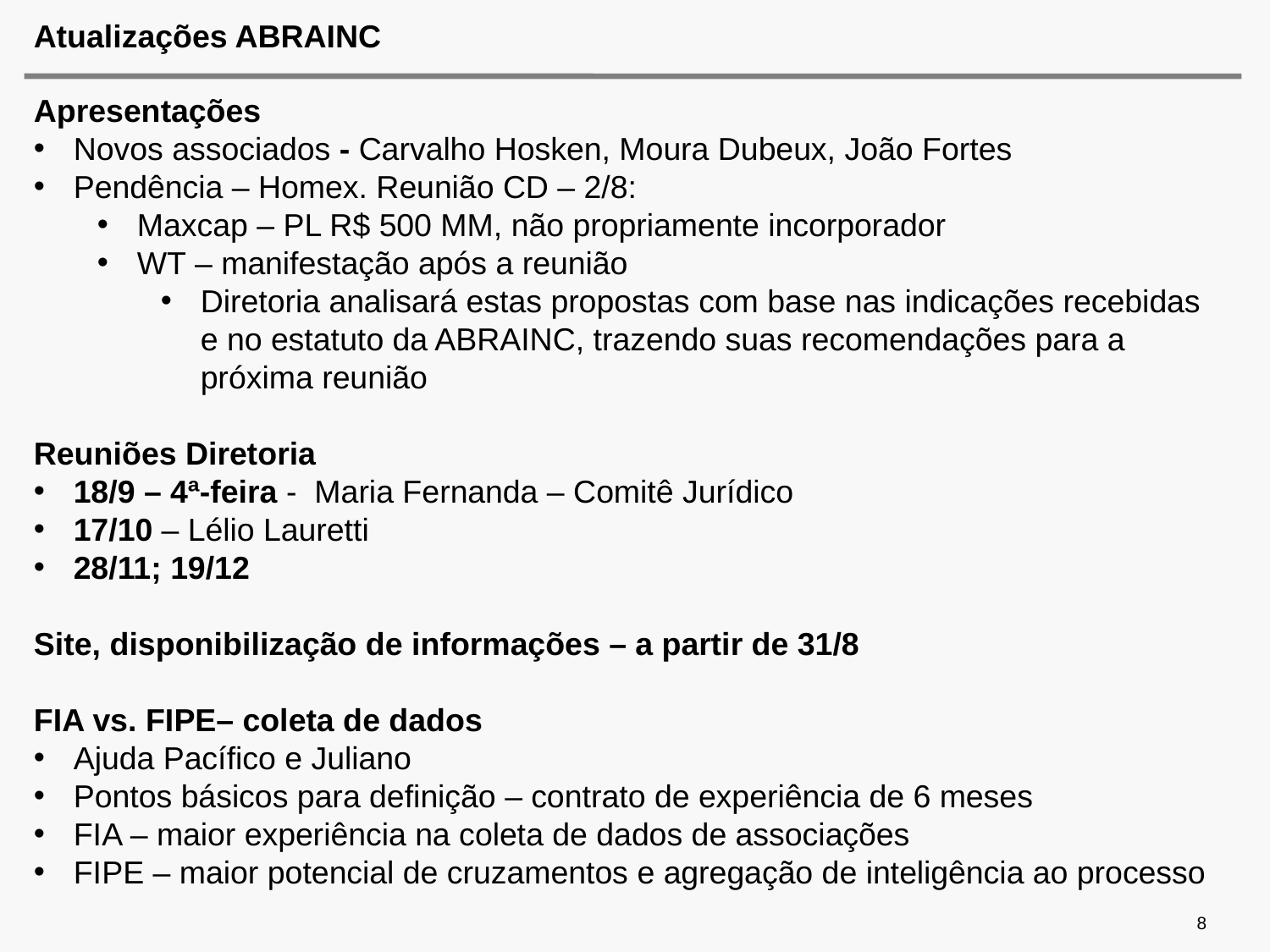

# Atualizações ABRAINC

Apresentações
Novos associados - Carvalho Hosken, Moura Dubeux, João Fortes
Pendência – Homex. Reunião CD – 2/8:
Maxcap – PL R$ 500 MM, não propriamente incorporador
WT – manifestação após a reunião
Diretoria analisará estas propostas com base nas indicações recebidas e no estatuto da ABRAINC, trazendo suas recomendações para a próxima reunião

Reuniões Diretoria
18/9 – 4ª-feira -  Maria Fernanda – Comitê Jurídico
17/10 – Lélio Lauretti
28/11; 19/12

Site, disponibilização de informações – a partir de 31/8

FIA vs. FIPE– coleta de dados
Ajuda Pacífico e Juliano
Pontos básicos para definição – contrato de experiência de 6 meses
FIA – maior experiência na coleta de dados de associações
FIPE – maior potencial de cruzamentos e agregação de inteligência ao processo

8